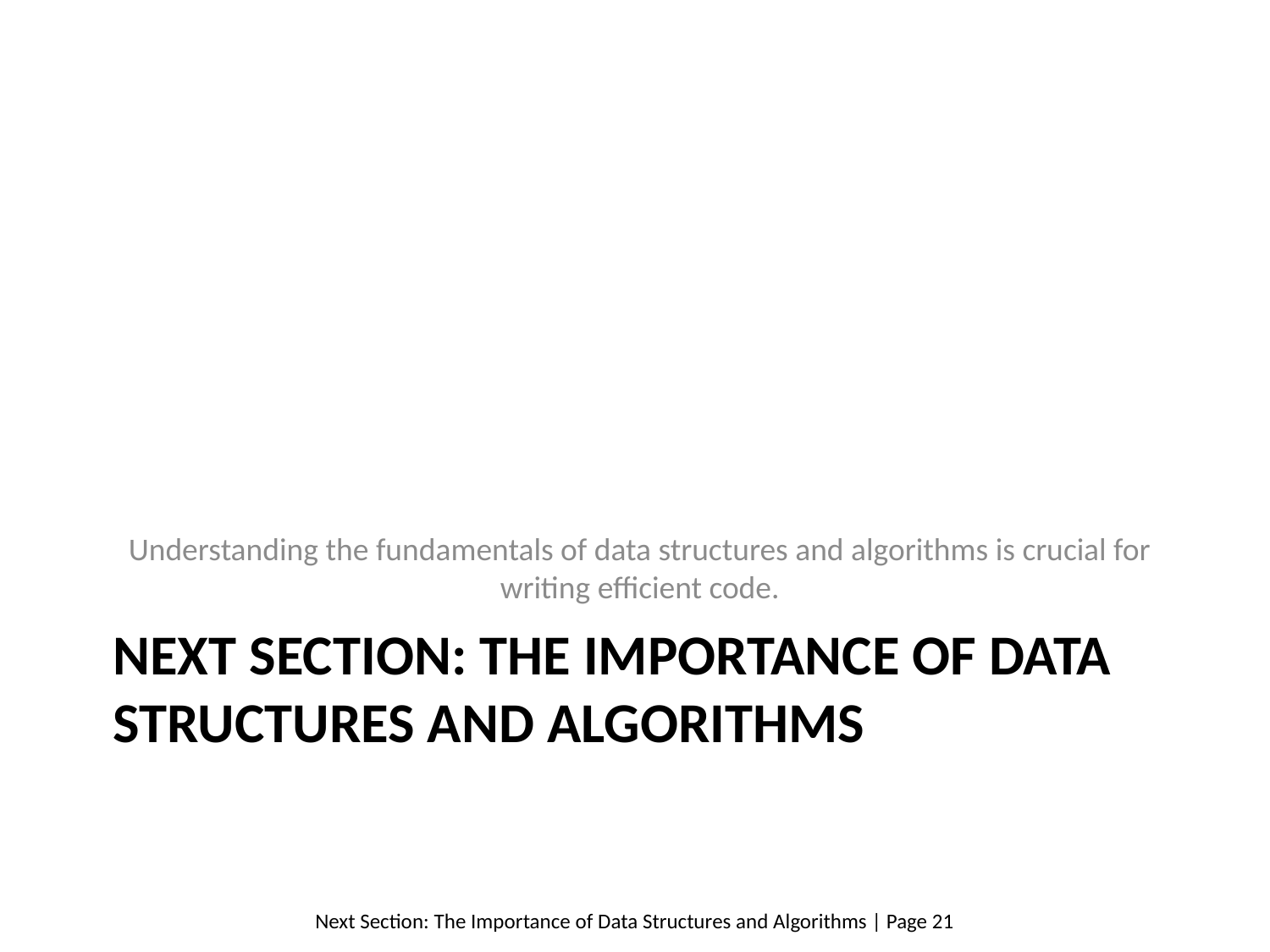

Understanding the fundamentals of data structures and algorithms is crucial for writing efficient code.
# Next Section: The Importance of Data Structures and Algorithms

Next Section: The Importance of Data Structures and Algorithms | Page 21